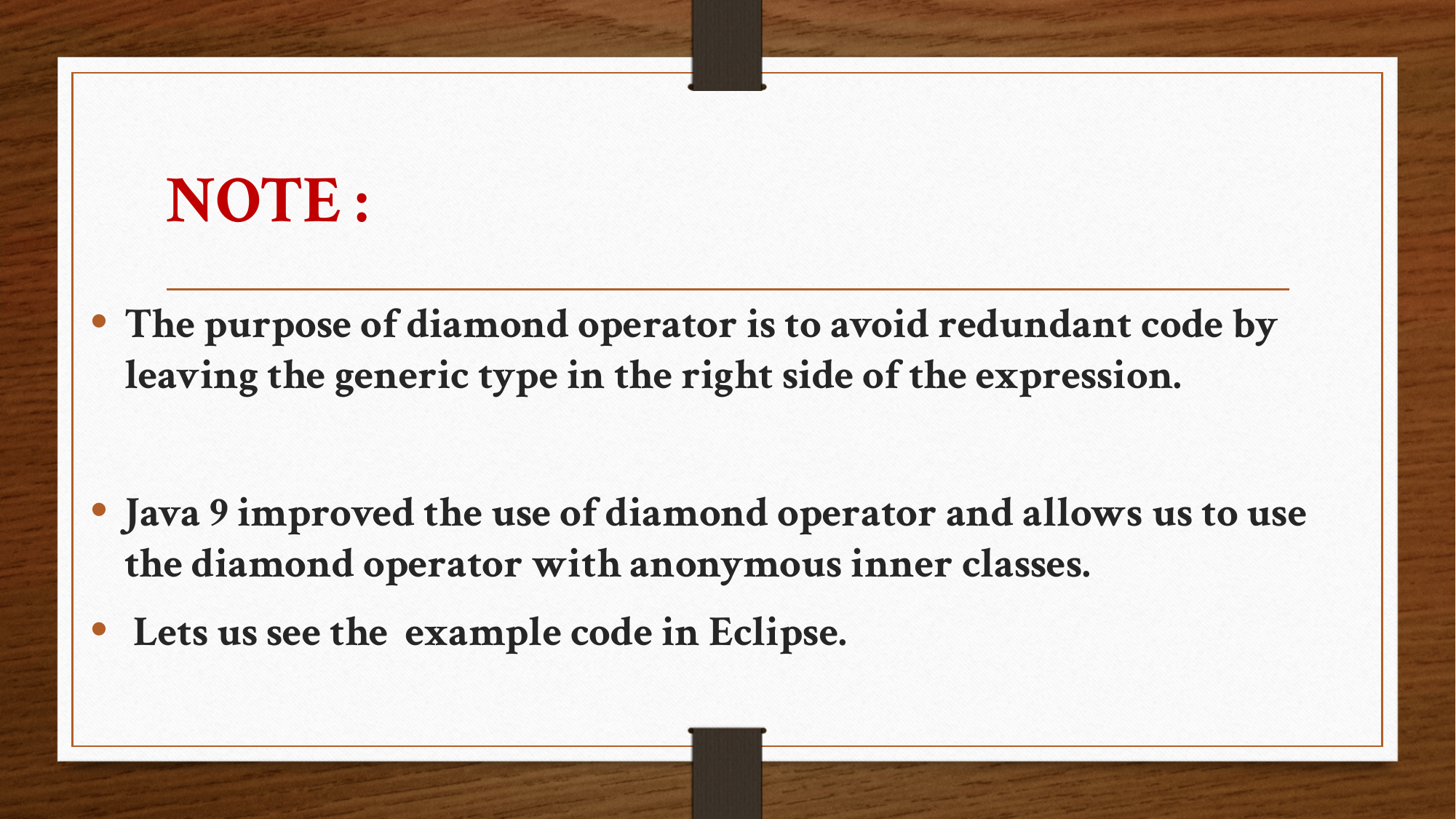

# NOTE :
The purpose of diamond operator is to avoid redundant code by leaving the generic type in the right side of the expression.

Java 9 improved the use of diamond operator and allows us to use the diamond operator with anonymous inner classes.
 Lets us see the  example code in Eclipse.